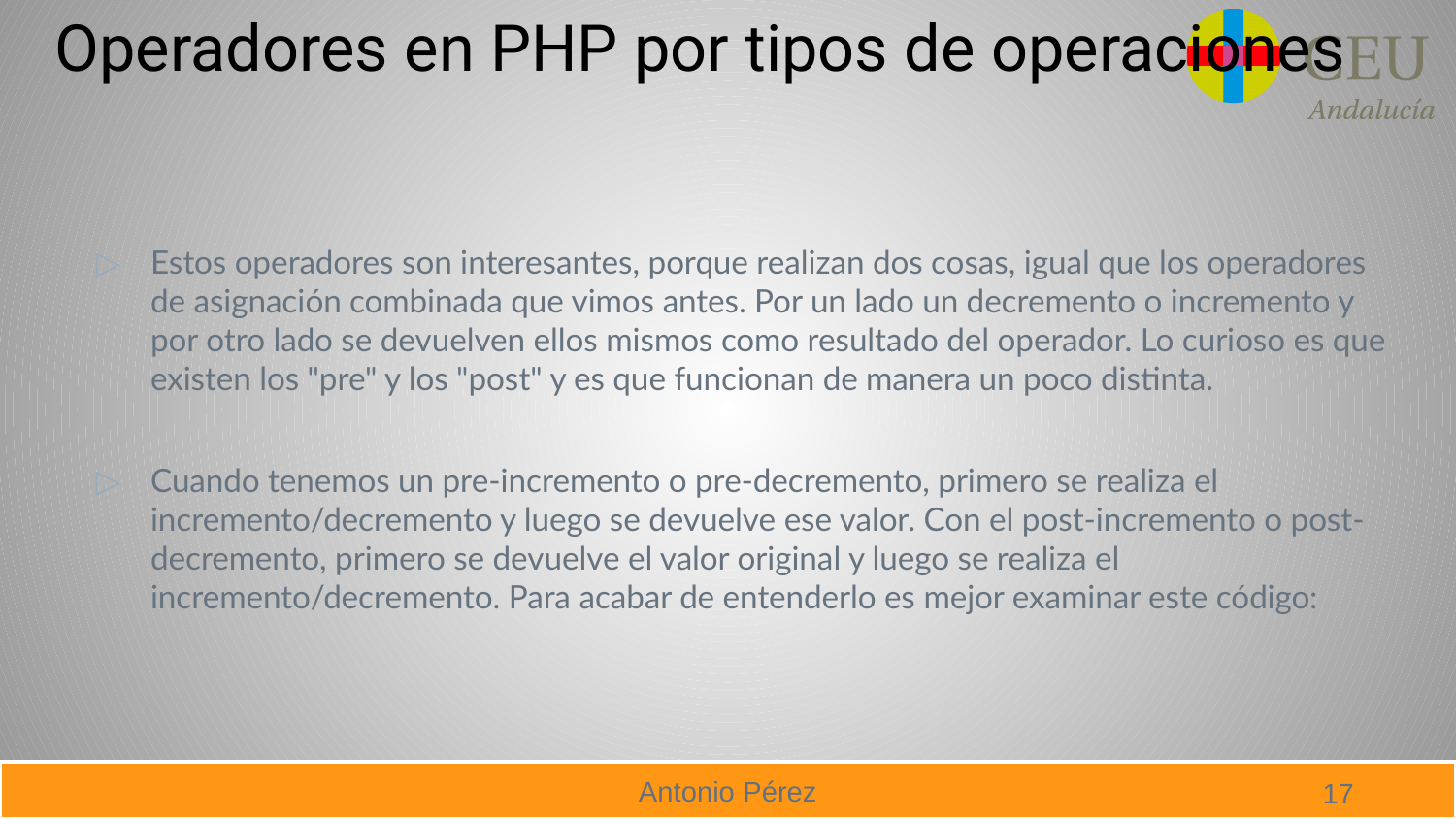

# Operadores en PHP por tipos de operaciones
Estos operadores son interesantes, porque realizan dos cosas, igual que los operadores de asignación combinada que vimos antes. Por un lado un decremento o incremento y por otro lado se devuelven ellos mismos como resultado del operador. Lo curioso es que existen los "pre" y los "post" y es que funcionan de manera un poco distinta.

Cuando tenemos un pre-incremento o pre-decremento, primero se realiza el incremento/decremento y luego se devuelve ese valor. Con el post-incremento o post-decremento, primero se devuelve el valor original y luego se realiza el incremento/decremento. Para acabar de entenderlo es mejor examinar este código:
17